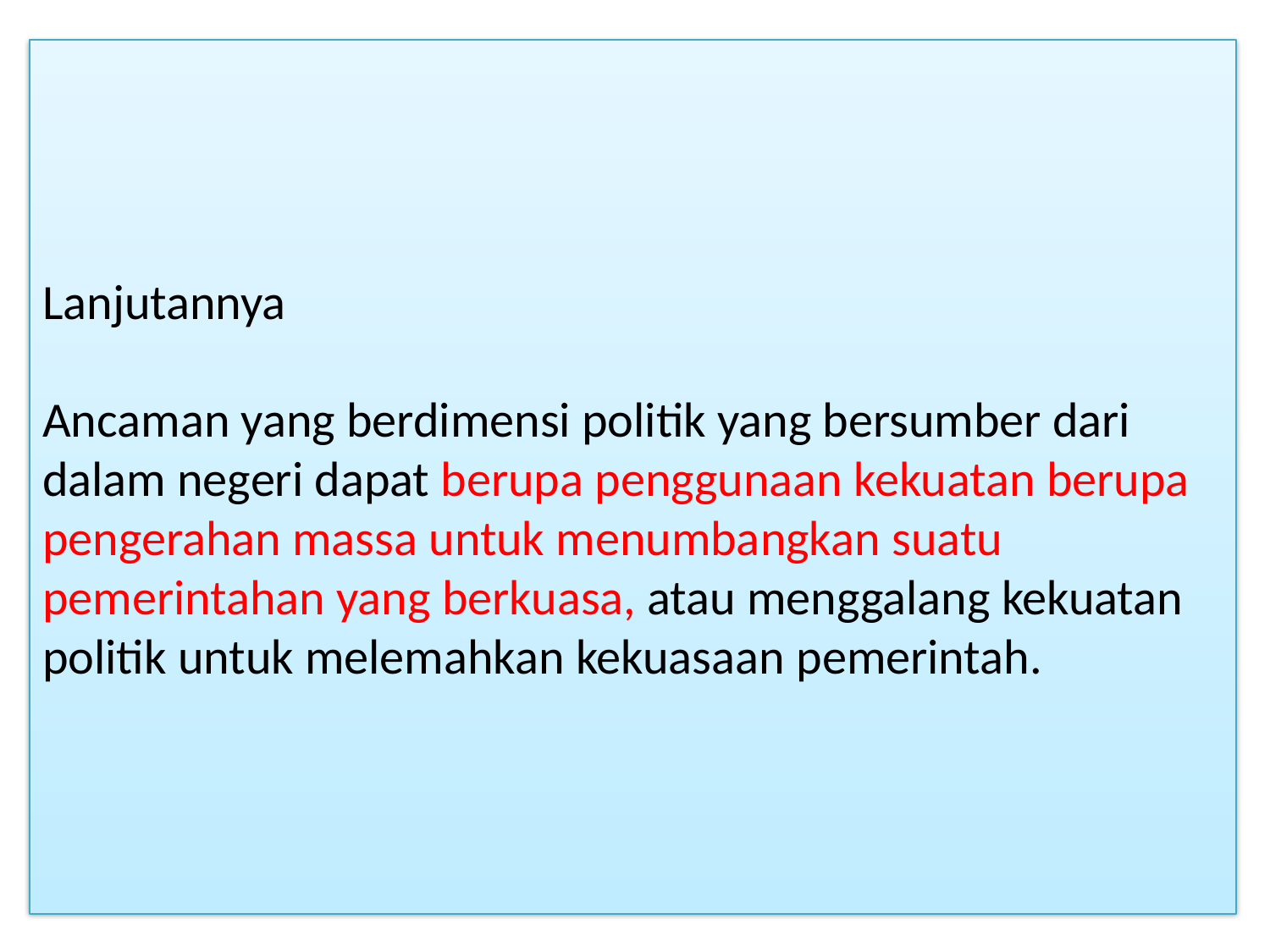

# Lanjutannya Ancaman yang berdimensi politik yang bersumber dari dalam negeri dapat berupa penggunaan kekuatan berupa pengerahan massa untuk menumbangkan suatu pemerintahan yang berkuasa, atau menggalang kekuatan politik untuk melemahkan kekuasaan pemerintah.